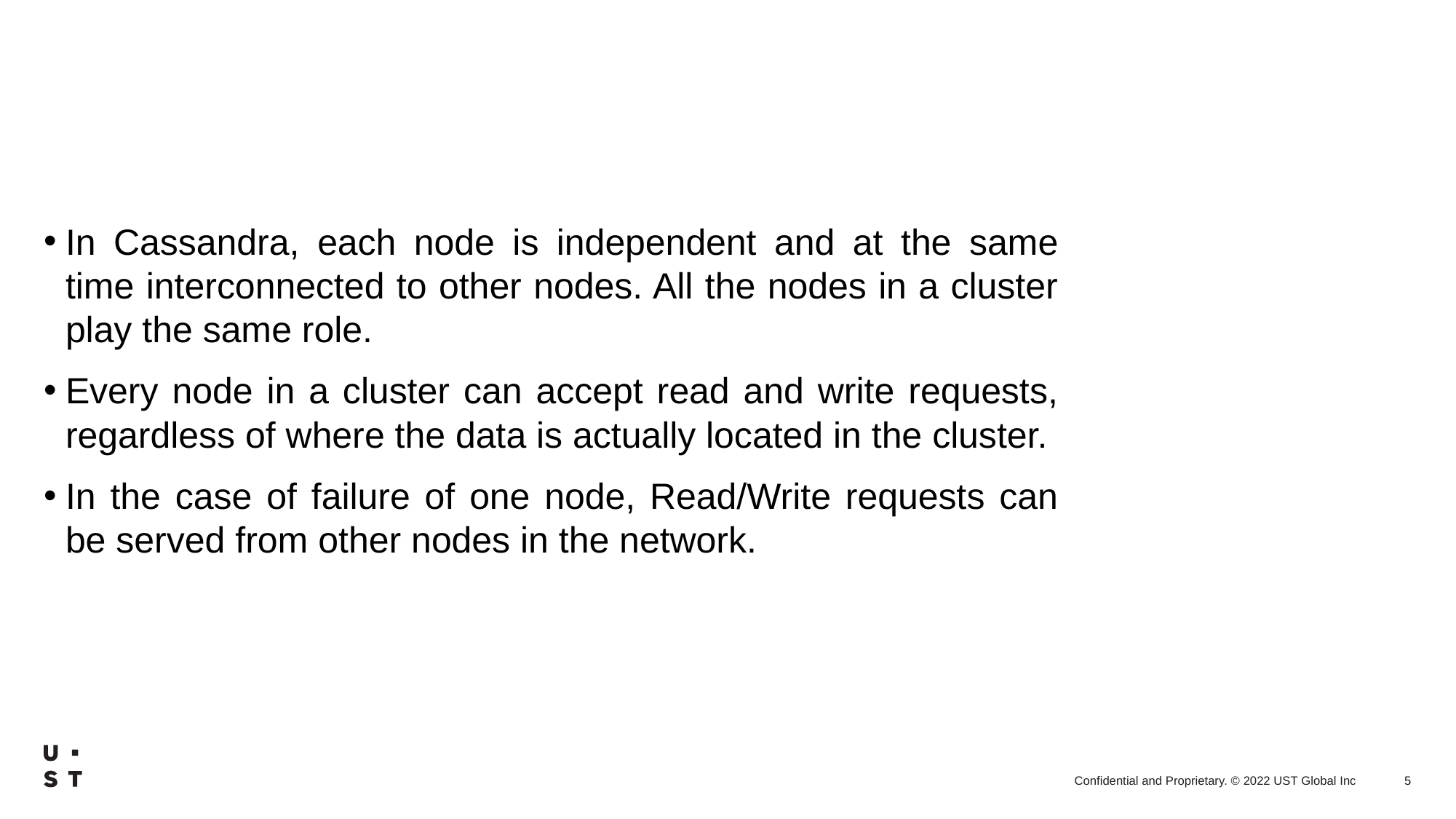

#
In Cassandra, each node is independent and at the same time interconnected to other nodes. All the nodes in a cluster play the same role.
Every node in a cluster can accept read and write requests, regardless of where the data is actually located in the cluster.
In the case of failure of one node, Read/Write requests can be served from other nodes in the network.